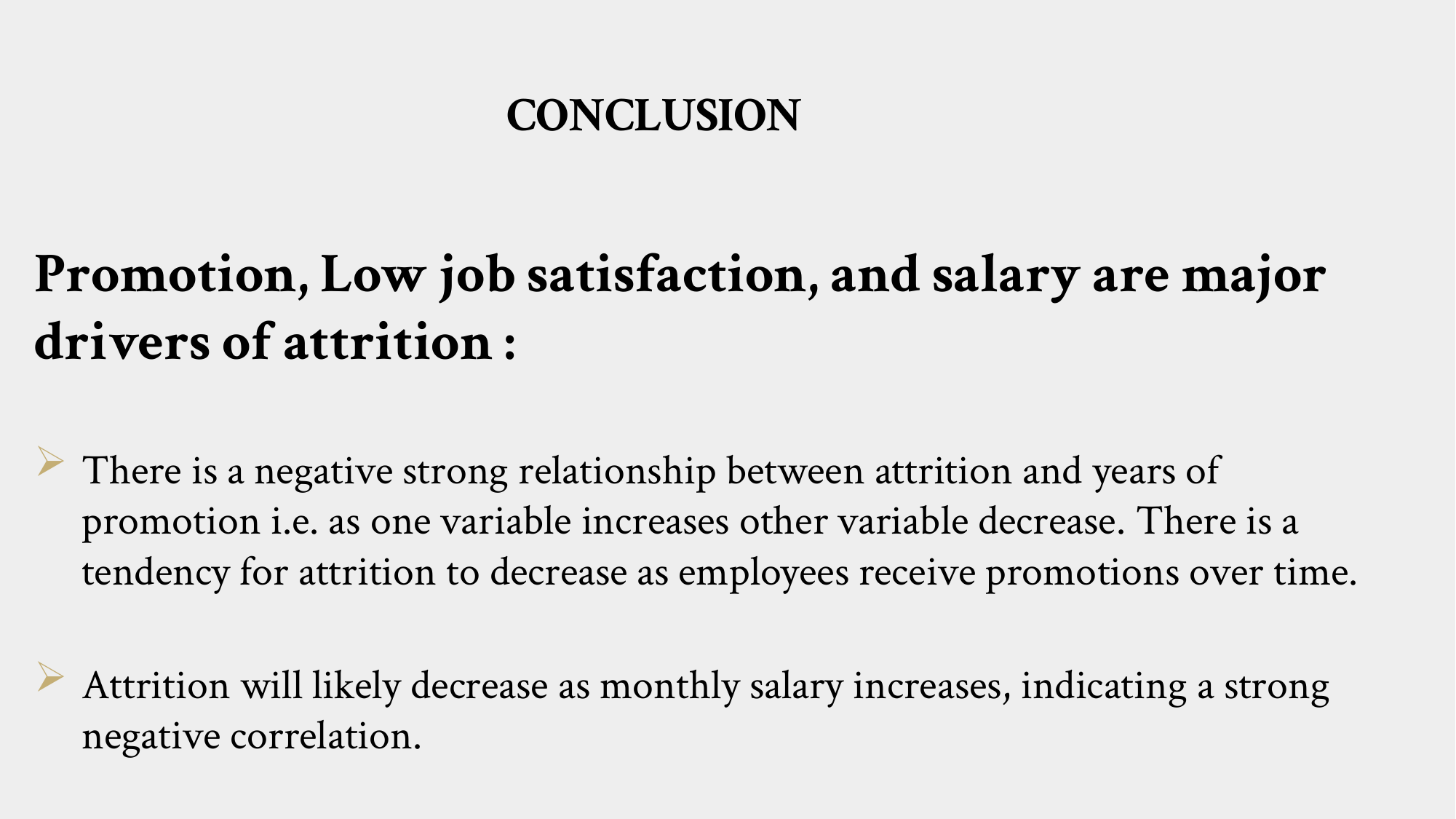

# CONCLUSION
Promotion, Low job satisfaction, and salary are major drivers of attrition :

There is a negative strong relationship between attrition and years of promotion i.e. as one variable increases other variable decrease. There is a tendency for attrition to decrease as employees receive promotions over time.

Attrition will likely decrease as monthly salary increases, indicating a strong negative correlation.